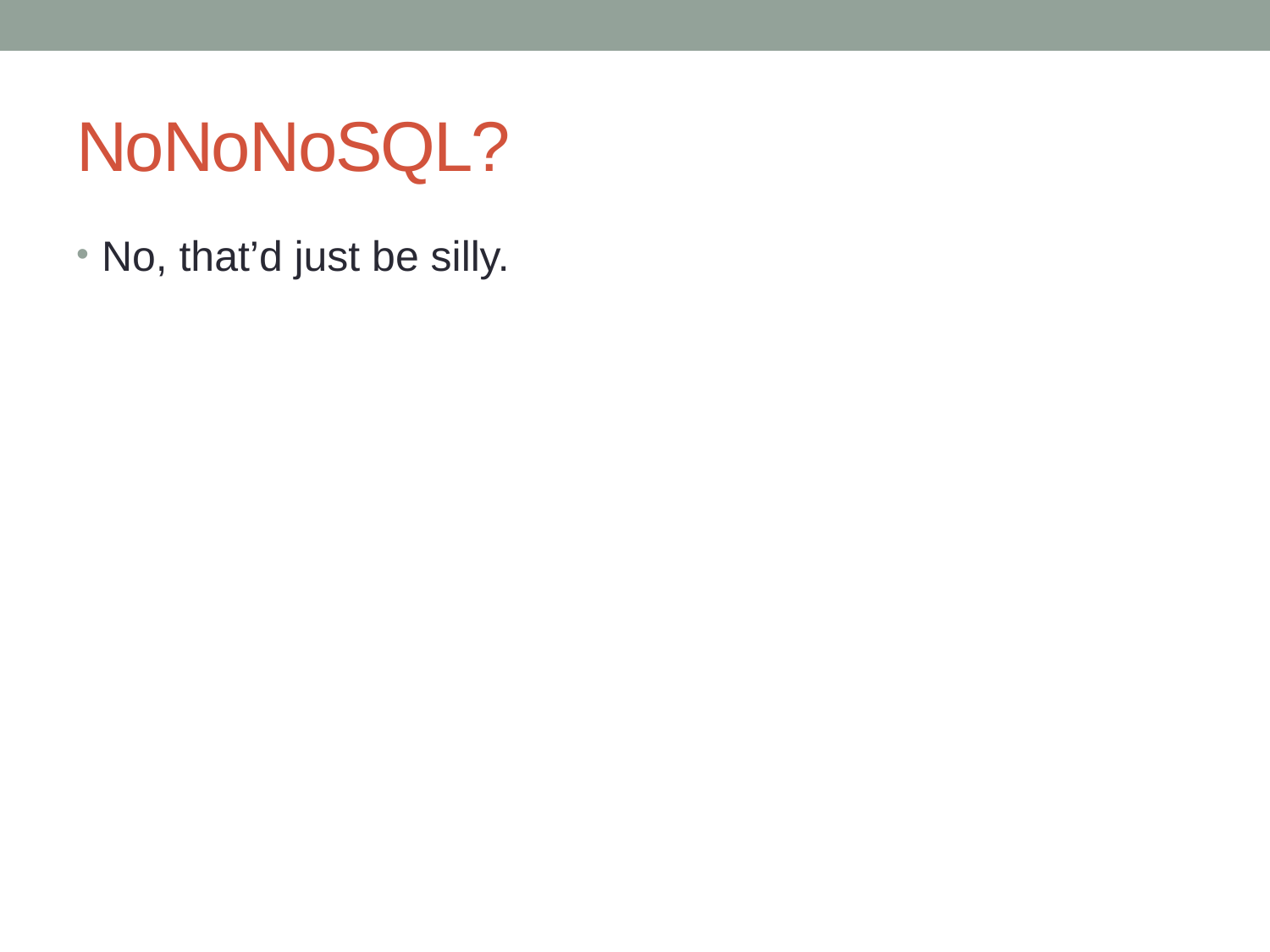

# NoNoNoSQL?
No, that’d just be silly.